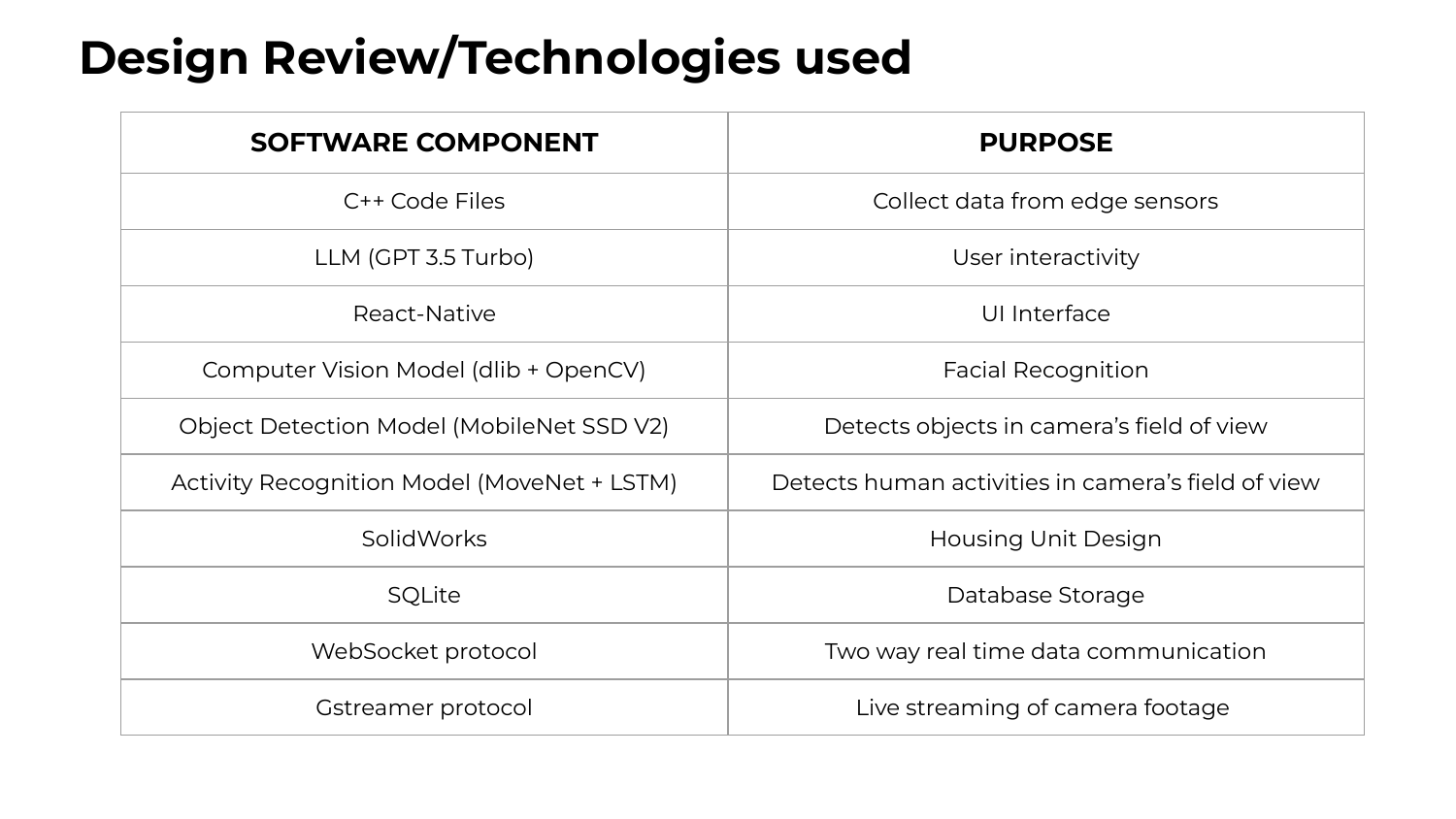

# Design Review/Technologies used
| SOFTWARE COMPONENT | PURPOSE |
| --- | --- |
| C++ Code Files | Collect data from edge sensors |
| LLM (GPT 3.5 Turbo) | User interactivity |
| React-Native | UI Interface |
| Computer Vision Model (dlib + OpenCV) | Facial Recognition |
| Object Detection Model (MobileNet SSD V2) | Detects objects in camera’s field of view |
| Activity Recognition Model (MoveNet + LSTM) | Detects human activities in camera’s field of view |
| SolidWorks | Housing Unit Design |
| SQLite | Database Storage |
| WebSocket protocol | Two way real time data communication |
| Gstreamer protocol | Live streaming of camera footage |